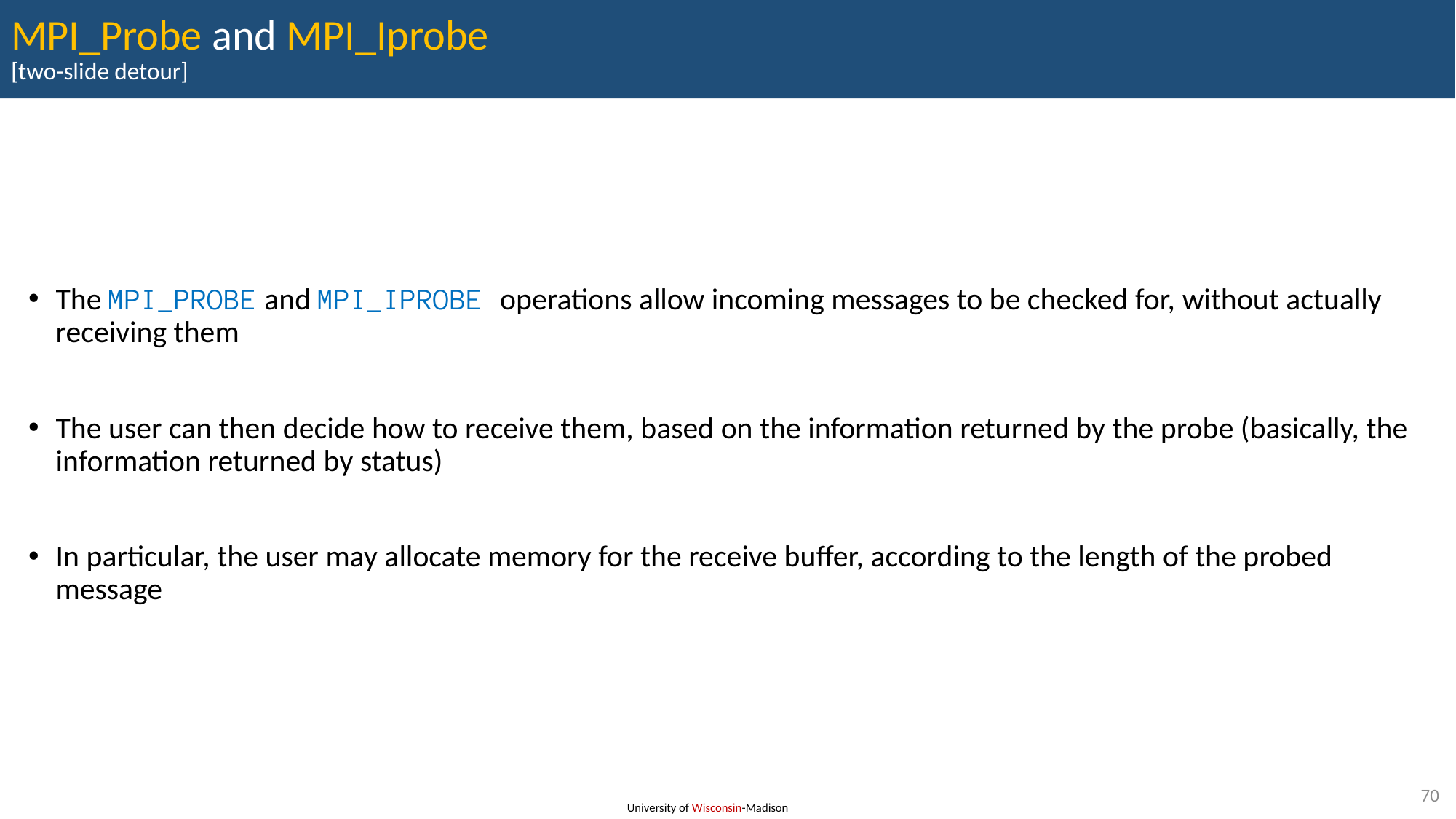

# MPI_Probe and MPI_Iprobe [two-slide detour]

The MPI_PROBE and MPI_IPROBE operations allow incoming messages to be checked for, without actually receiving them

The user can then decide how to receive them, based on the information returned by the probe (basically, the information returned by status)

In particular, the user may allocate memory for the receive buffer, according to the length of the probed message
70